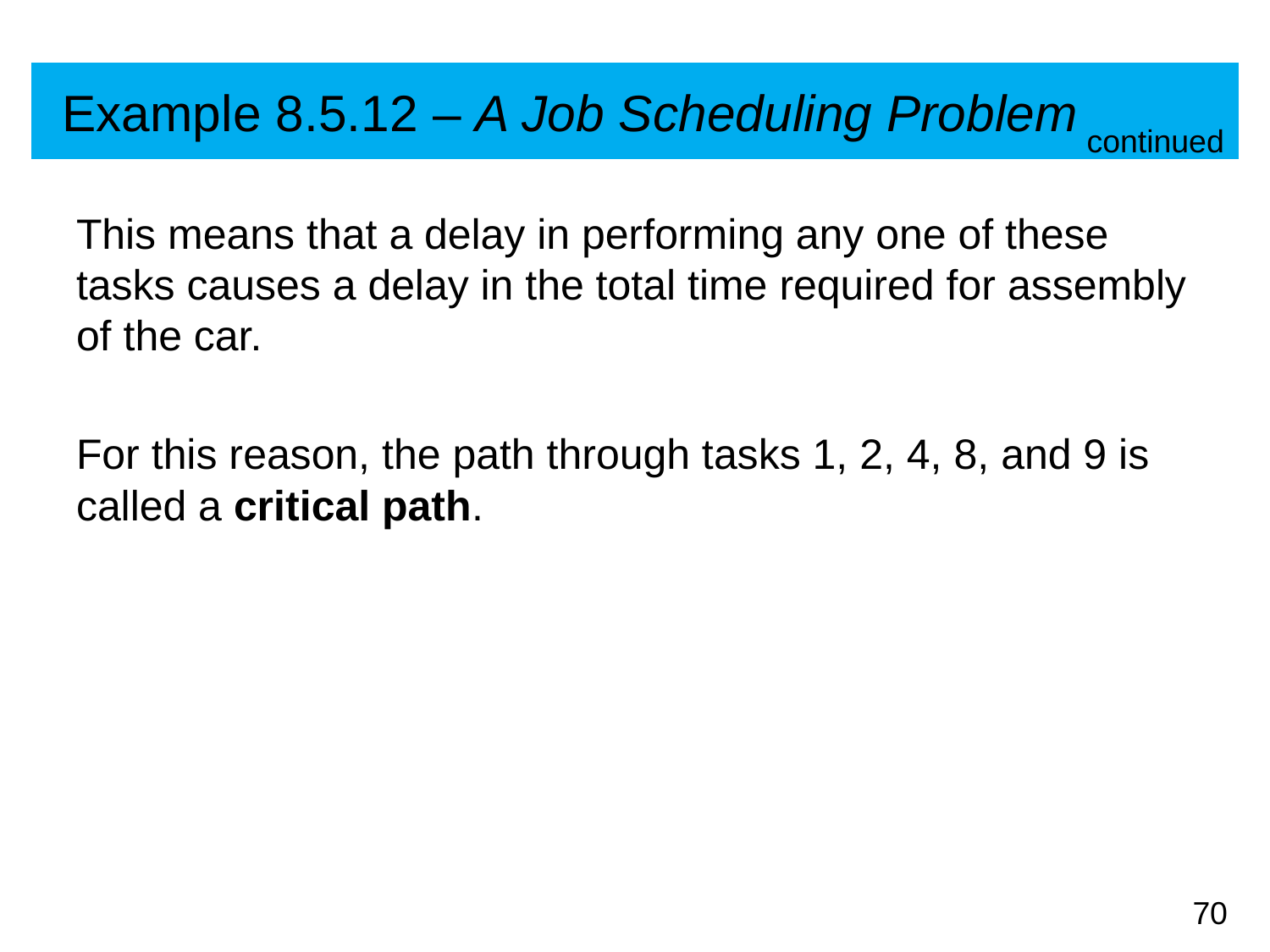

# Example 8.5.12 – A Job Scheduling Problem
continued
This means that a delay in performing any one of these tasks causes a delay in the total time required for assembly of the car.

For this reason, the path through tasks 1, 2, 4, 8, and 9 is called a critical path.